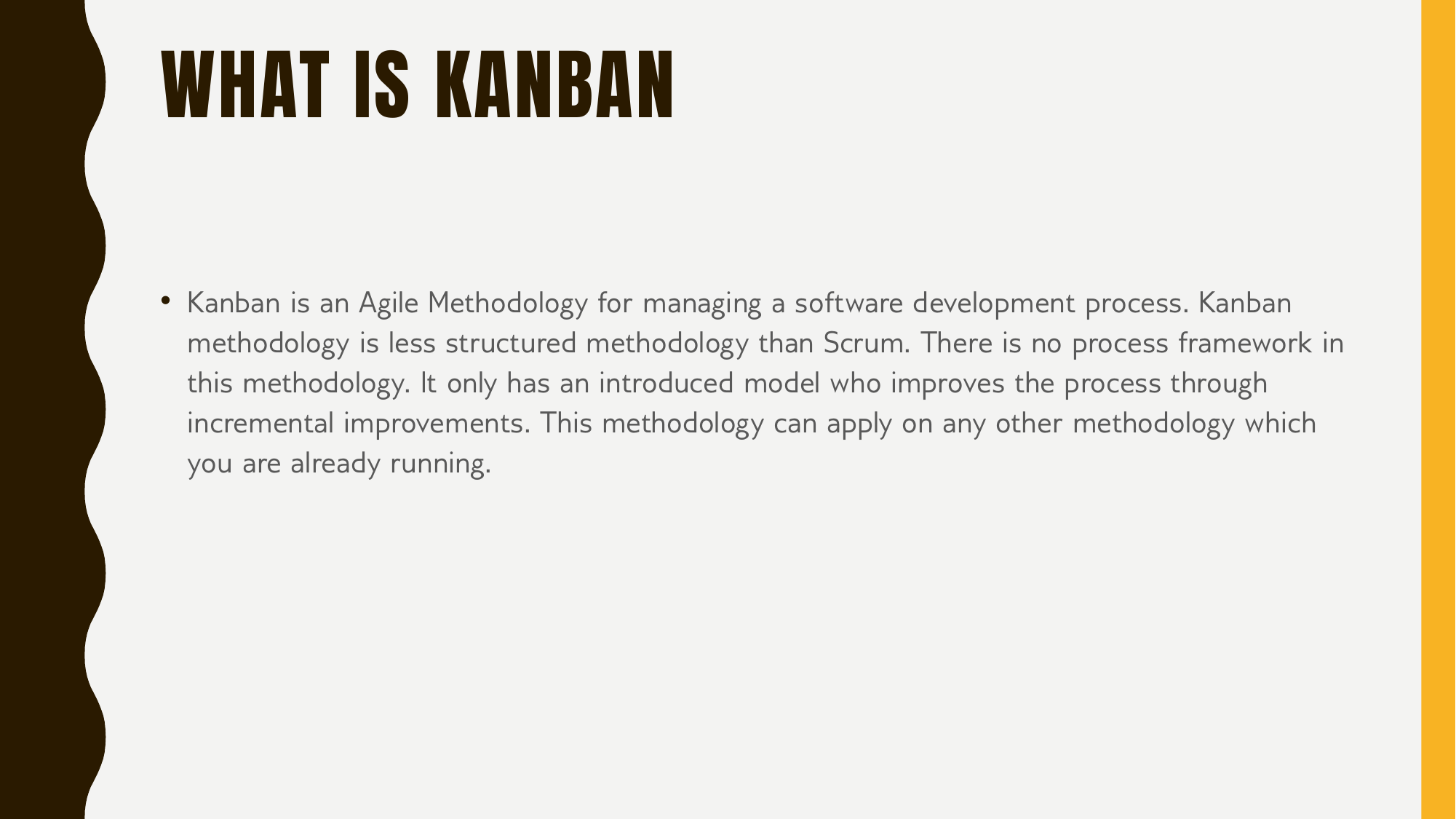

# What is KanBan
Kanban is an Agile Methodology for managing a software development process. Kanban methodology is less structured methodology than Scrum. There is no process framework in this methodology. It only has an introduced model who improves the process through incremental improvements. This methodology can apply on any other methodology which you are already running.